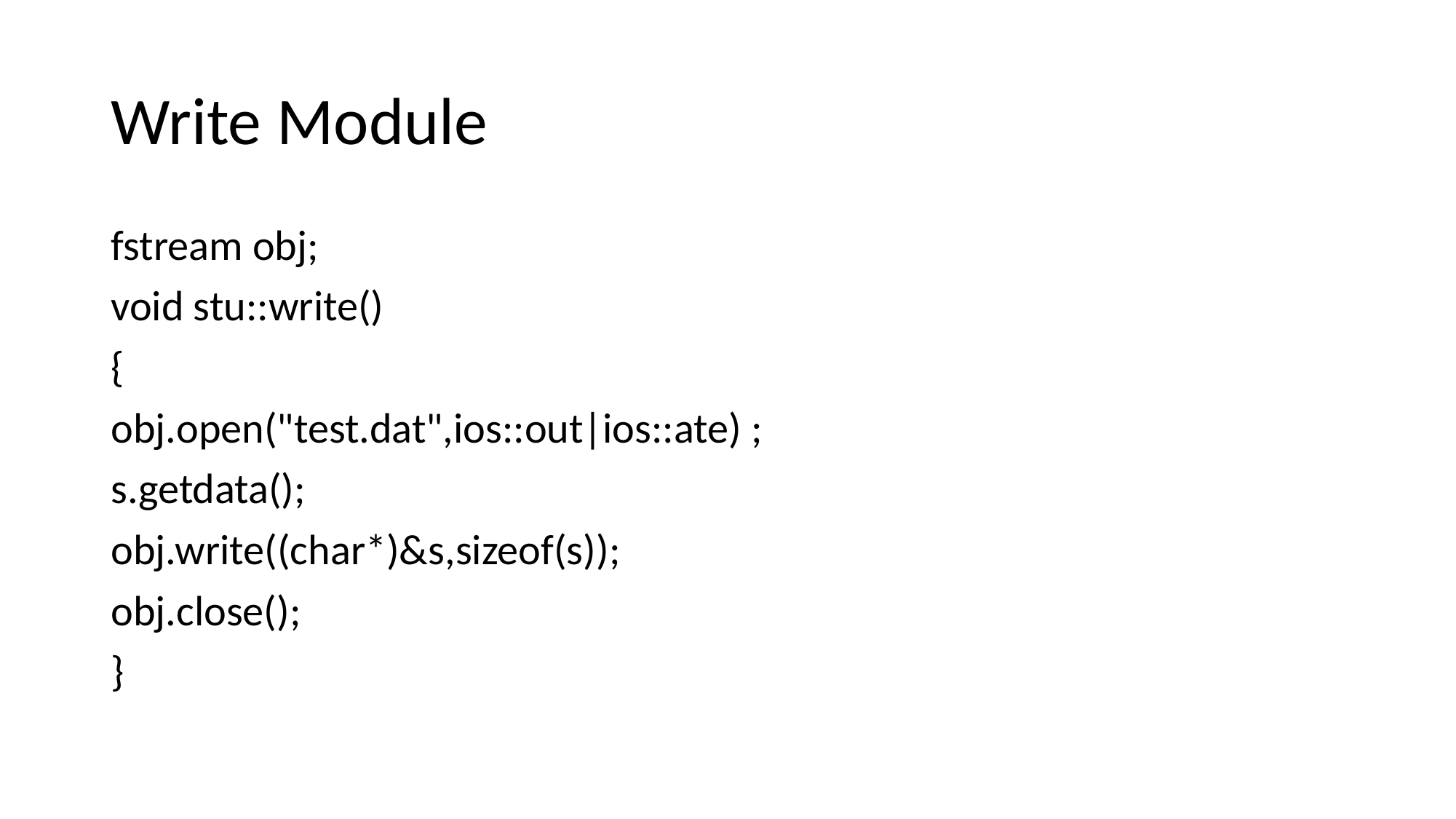

# Write Module
fstream obj;
void stu::write()
{
obj.open("test.dat",ios::out|ios::ate) ;
s.getdata();
obj.write((char*)&s,sizeof(s));
obj.close();
}